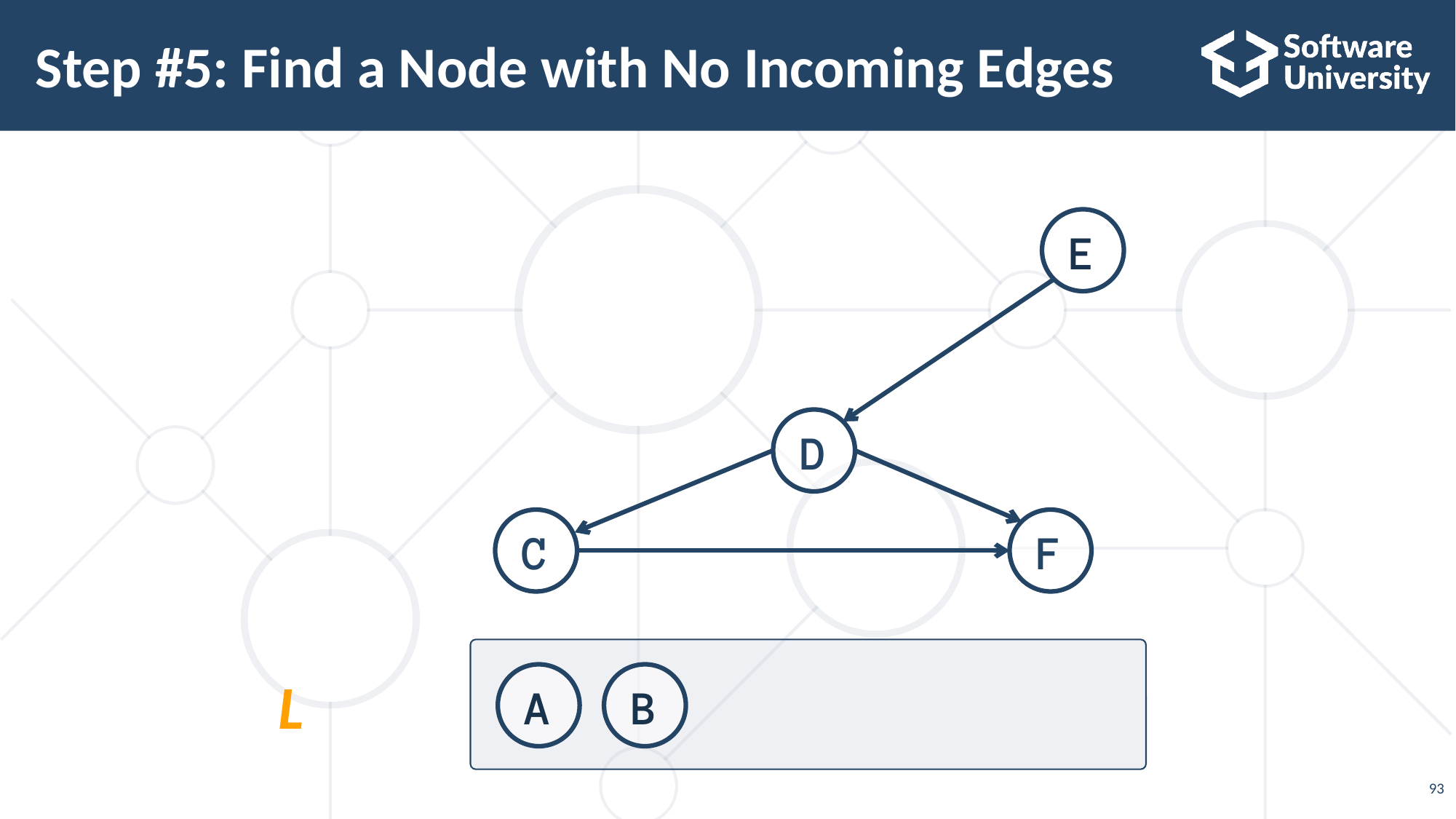

# Step #5: Find a Node with No Incoming Edges

E
D
C
F

L
A
B
93